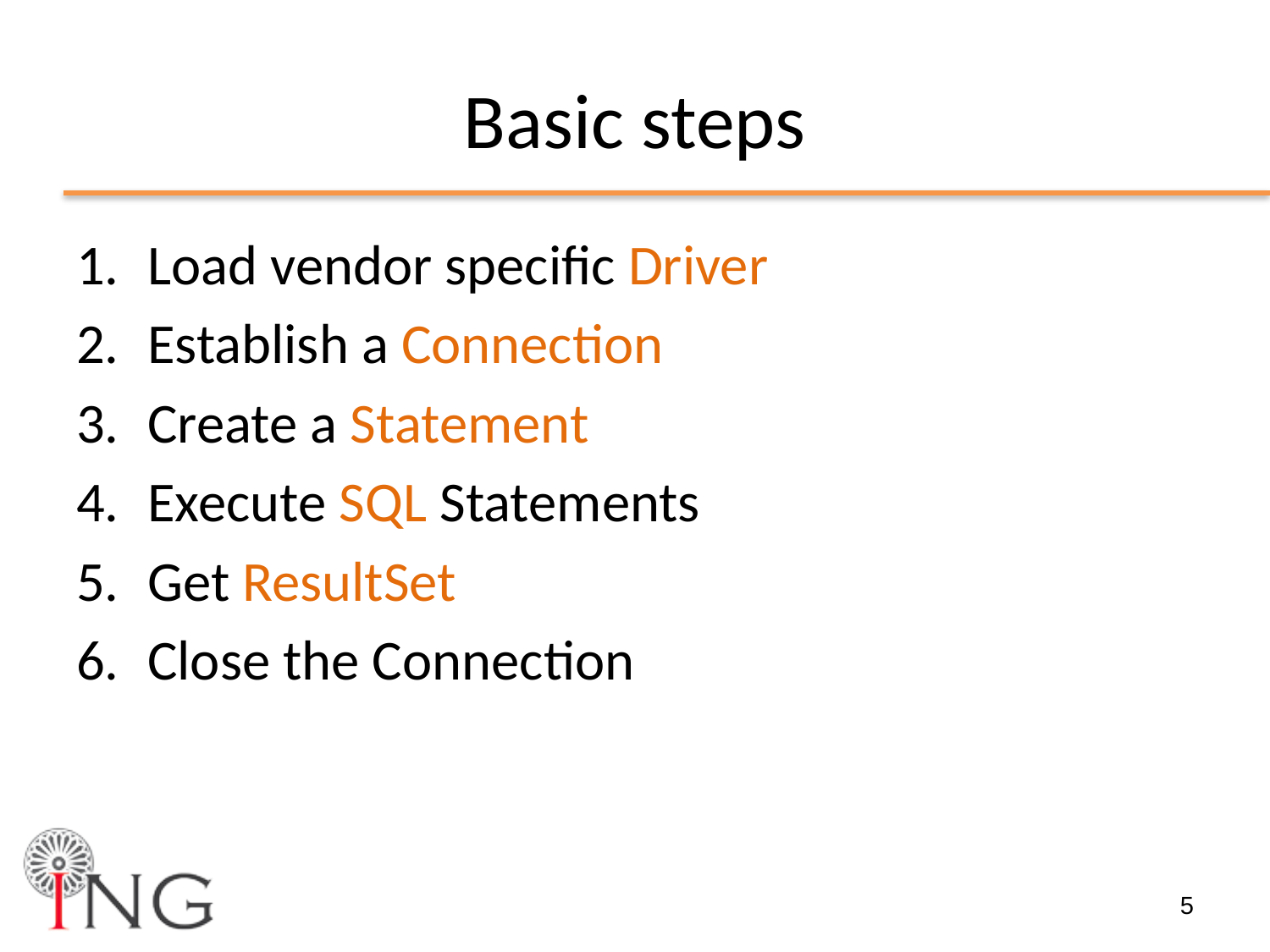

# Basic steps
Load vendor specific Driver
Establish a Connection
Create a Statement
Execute SQL Statements
Get ResultSet
Close the Connection

5